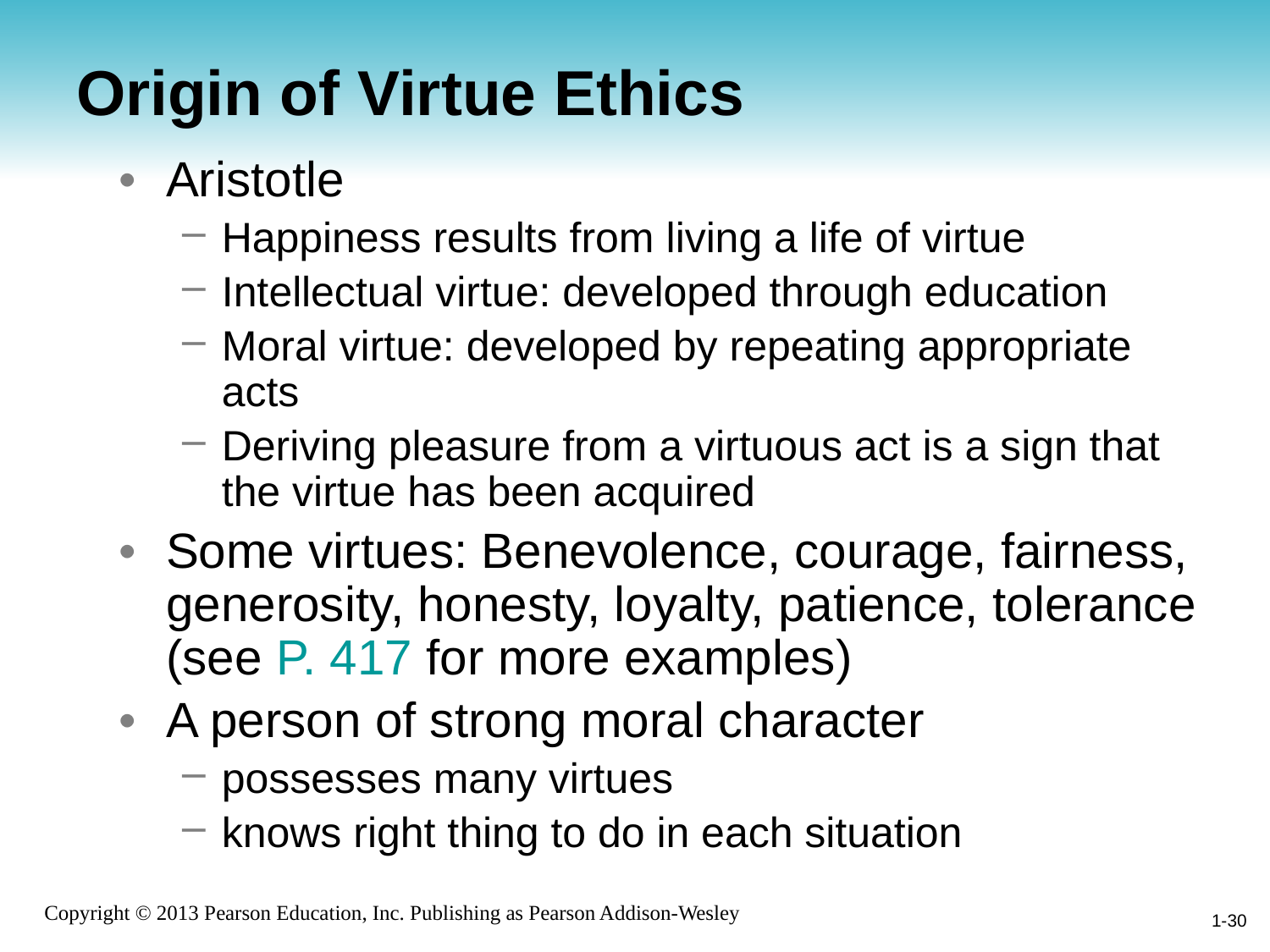

# Origin of Virtue Ethics
Aristotle
Happiness results from living a life of virtue
Intellectual virtue: developed through education
Moral virtue: developed by repeating appropriate acts
Deriving pleasure from a virtuous act is a sign that the virtue has been acquired
Some virtues: Benevolence, courage, fairness, generosity, honesty, loyalty, patience, tolerance (see P. 417 for more examples)
A person of strong moral character
possesses many virtues
knows right thing to do in each situation
1-30